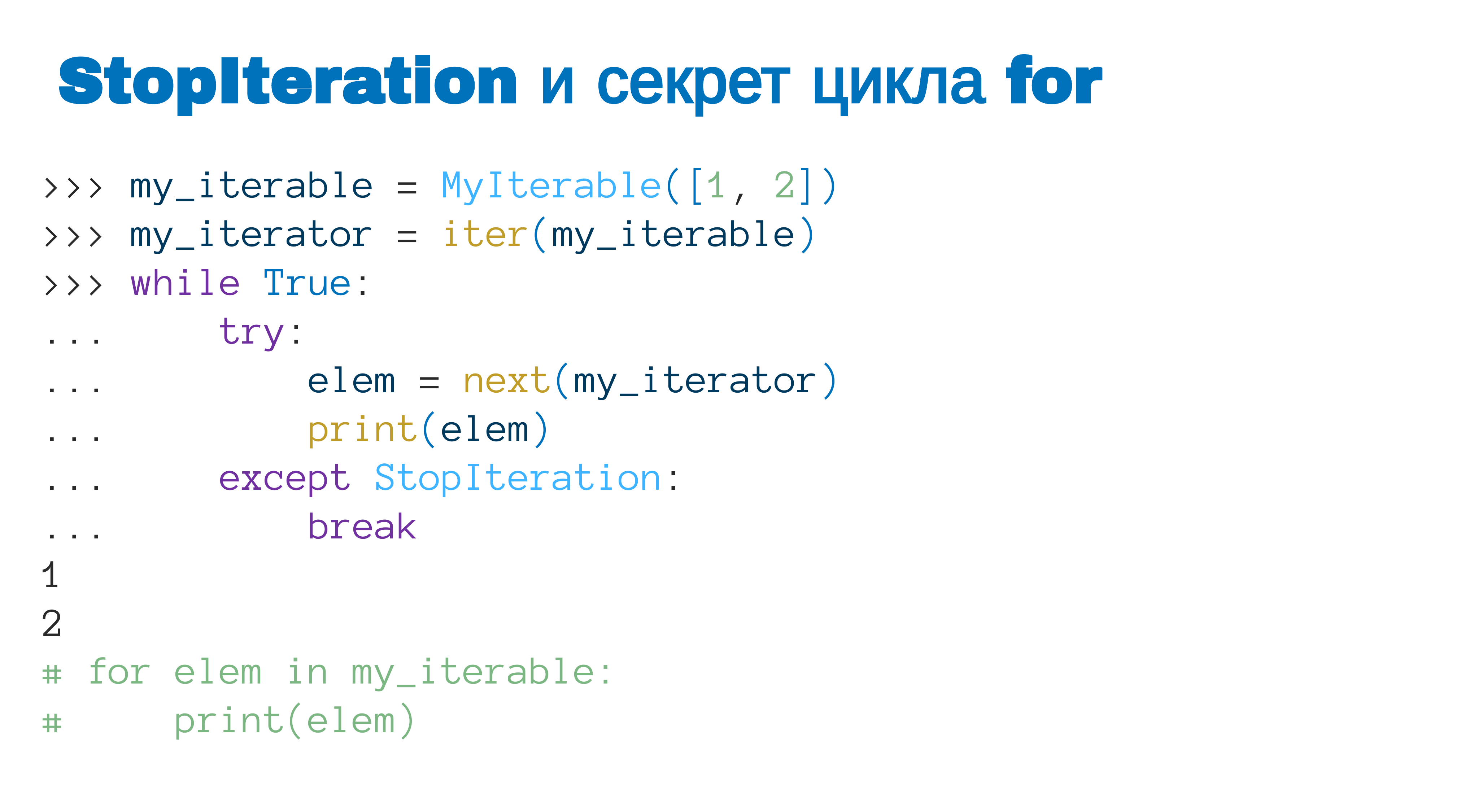

# StopIteration и секрет цикла for
>>> my_iterable = MyIterable([1, 2])
>>> my_iterator = iter(my_iterable)
>>> while True:
...     try:
...         elem = next(my_iterator)
...         print(elem)
...     except StopIteration:
...         break
1
2
# for elem in my_iterable:
#     print(elem)
25